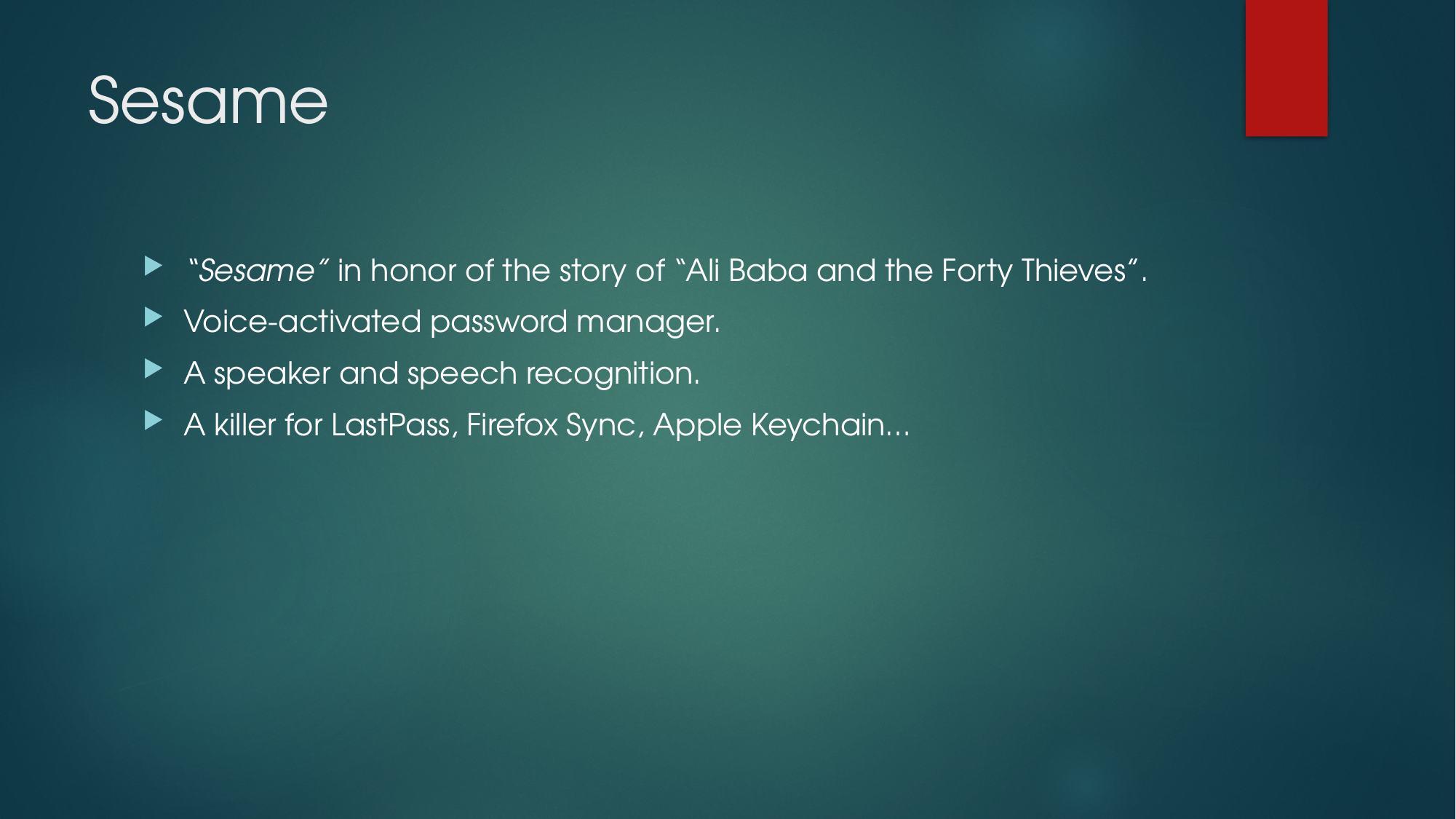

# Sesame
“Sesame” in honor of the story of “Ali Baba and the Forty Thieves”.
Voice-activated password manager.
A speaker and speech recognition.
A killer for LastPass, Firefox Sync, Apple Keychain…